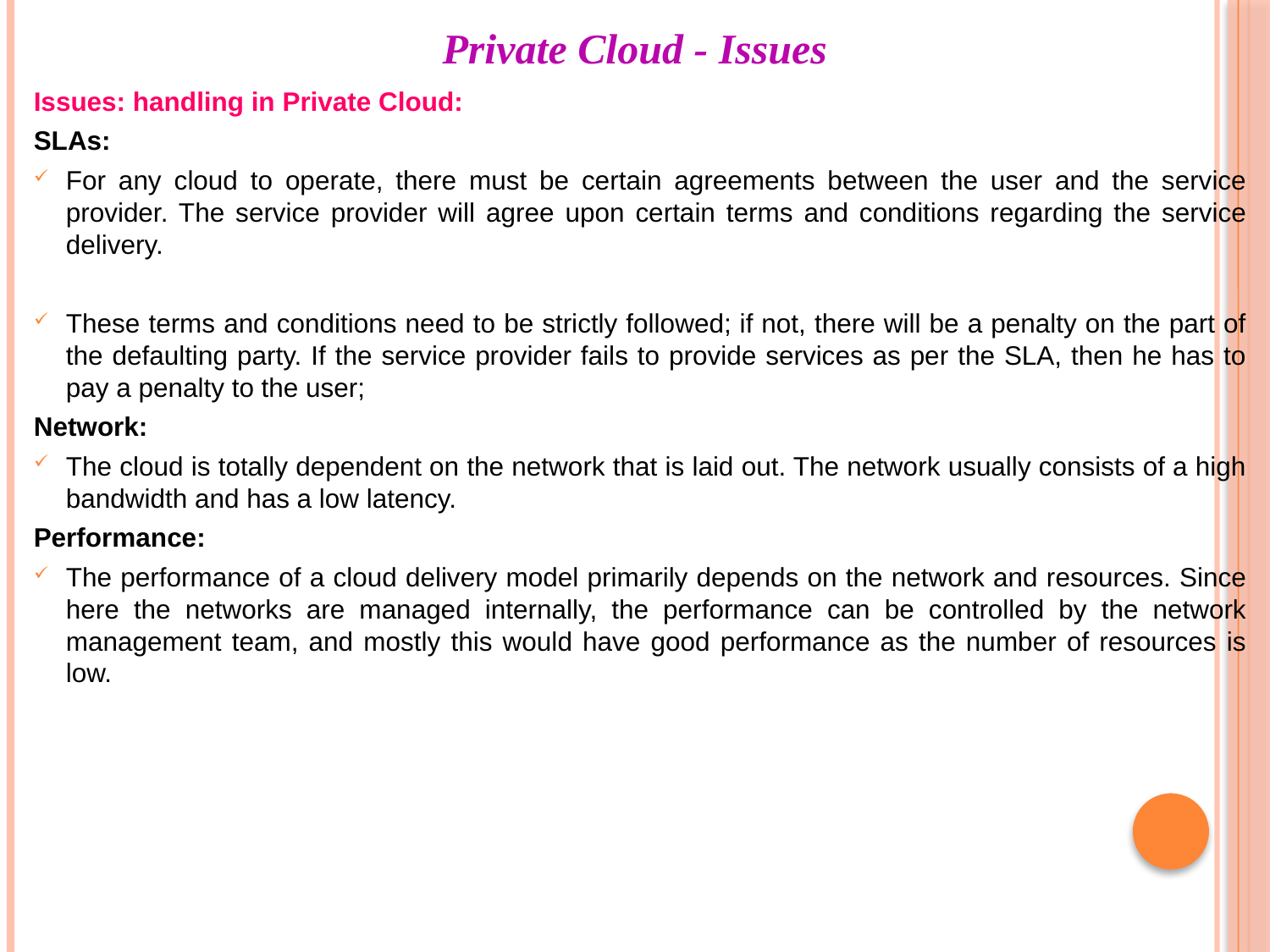

# Private Cloud - Issues
Issues: handling in Private Cloud:
SLAs:
For any cloud to operate, there must be certain agreements between the user and the service provider. The service provider will agree upon certain terms and conditions regarding the service delivery.

These terms and conditions need to be strictly followed; if not, there will be a penalty on the part of the defaulting party. If the service provider fails to provide services as per the SLA, then he has to pay a penalty to the user;
Network:
The cloud is totally dependent on the network that is laid out. The network usually consists of a high bandwidth and has a low latency.
Performance:
The performance of a cloud delivery model primarily depends on the network and resources. Since here the networks are managed internally, the performance can be controlled by the network management team, and mostly this would have good performance as the number of resources is low.